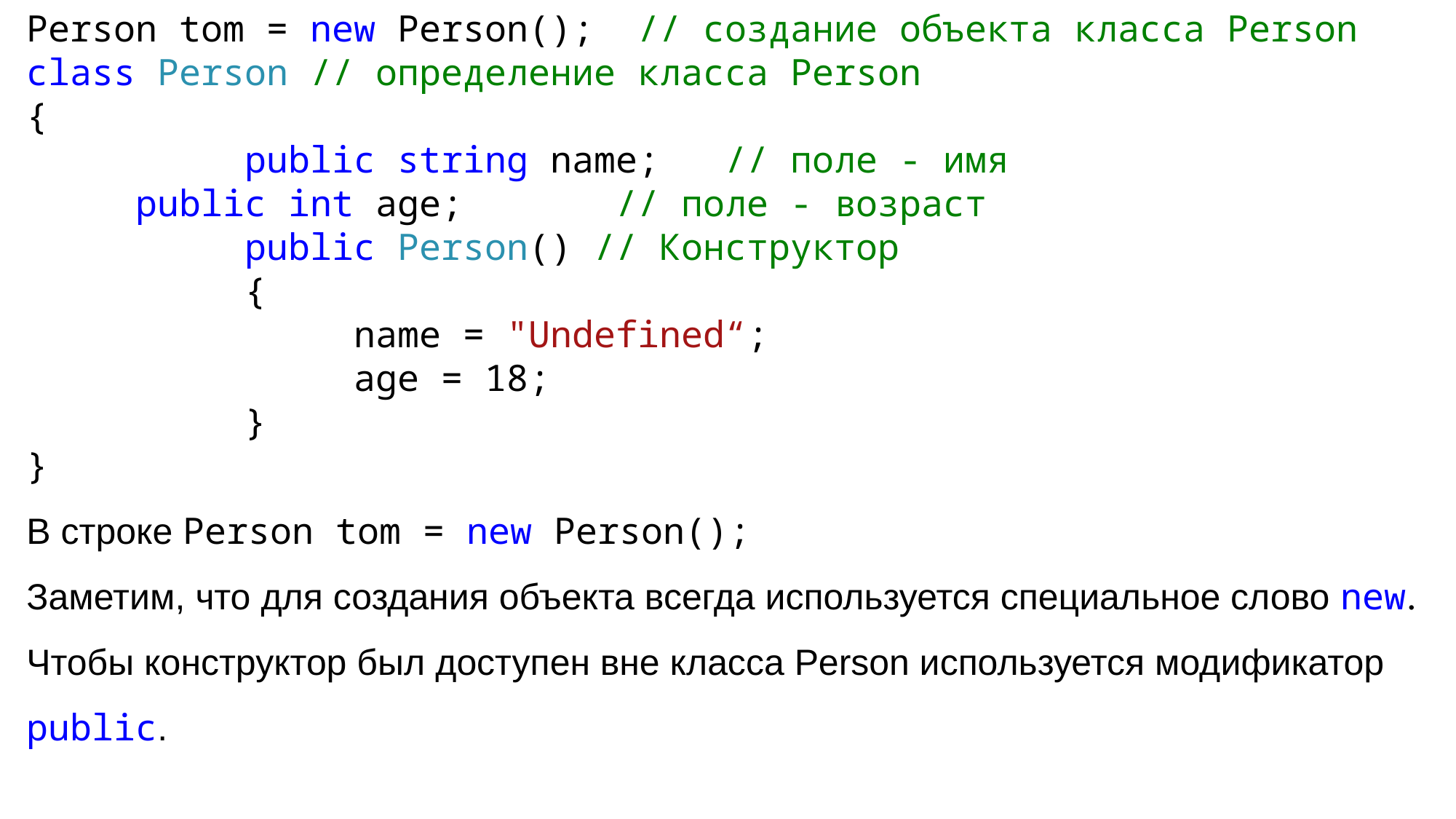

Person tom = new Person();  // создание объекта класса Person
class Person // определение класса Person
{
 		public string name;   // поле - имя
     public int age;       // поле - возраст
		public Person() // Конструктор
		{
			name = "Undefined“;
			age = 18;
		}
}
В строке Person tom = new Person();
Заметим, что для создания объекта всегда используется специальное слово new.
Чтобы конструктор был доступен вне класса Person используется модификатор public.